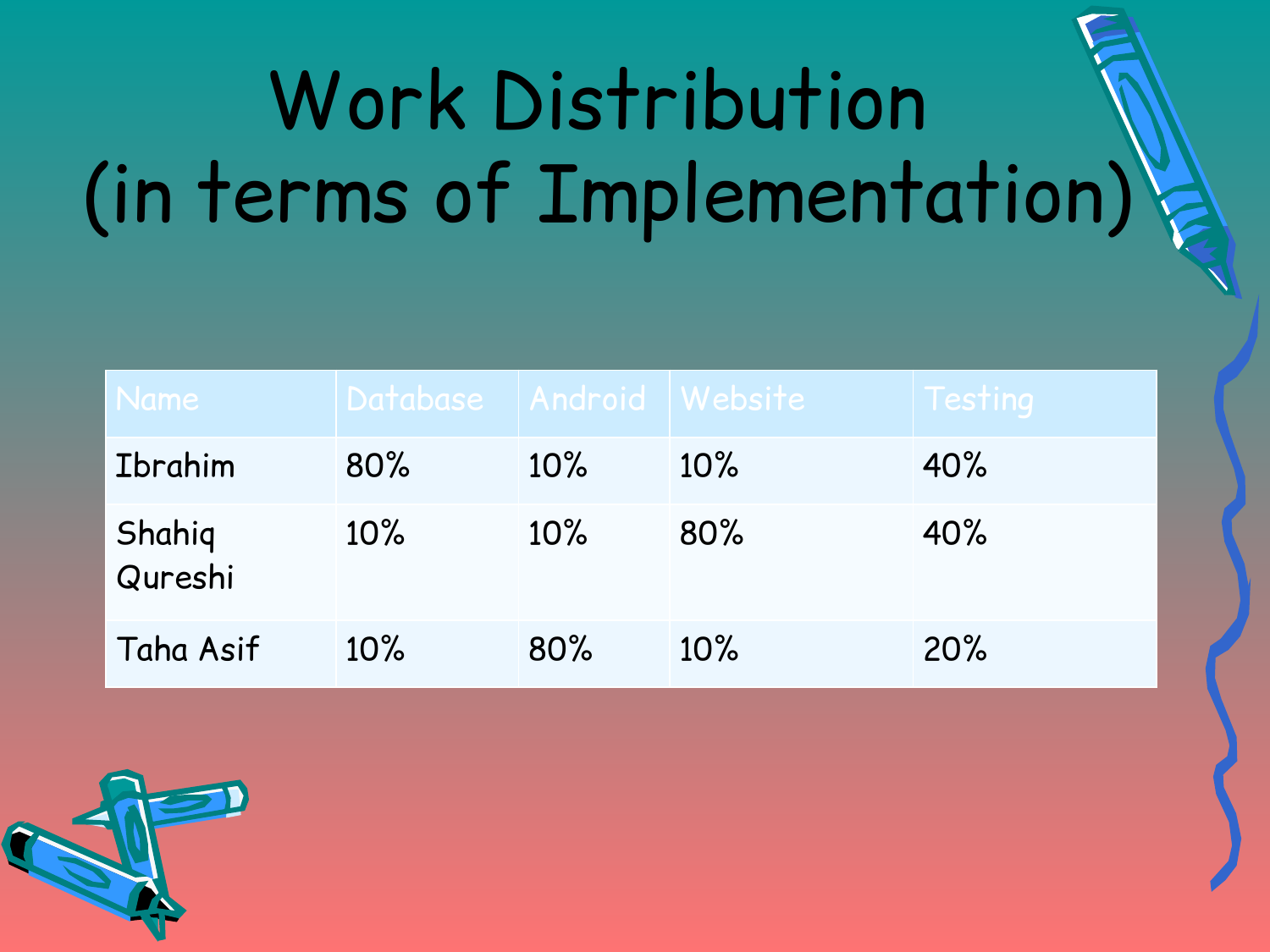

# Work Distribution (in terms of Implementation)
| Name | Database | Android | Website | Testing |
| --- | --- | --- | --- | --- |
| Ibrahim | 80% | 10% | 10% | 40% |
| Shahiq Qureshi | 10% | 10% | 80% | 40% |
| Taha Asif | 10% | 80% | 10% | 20% |